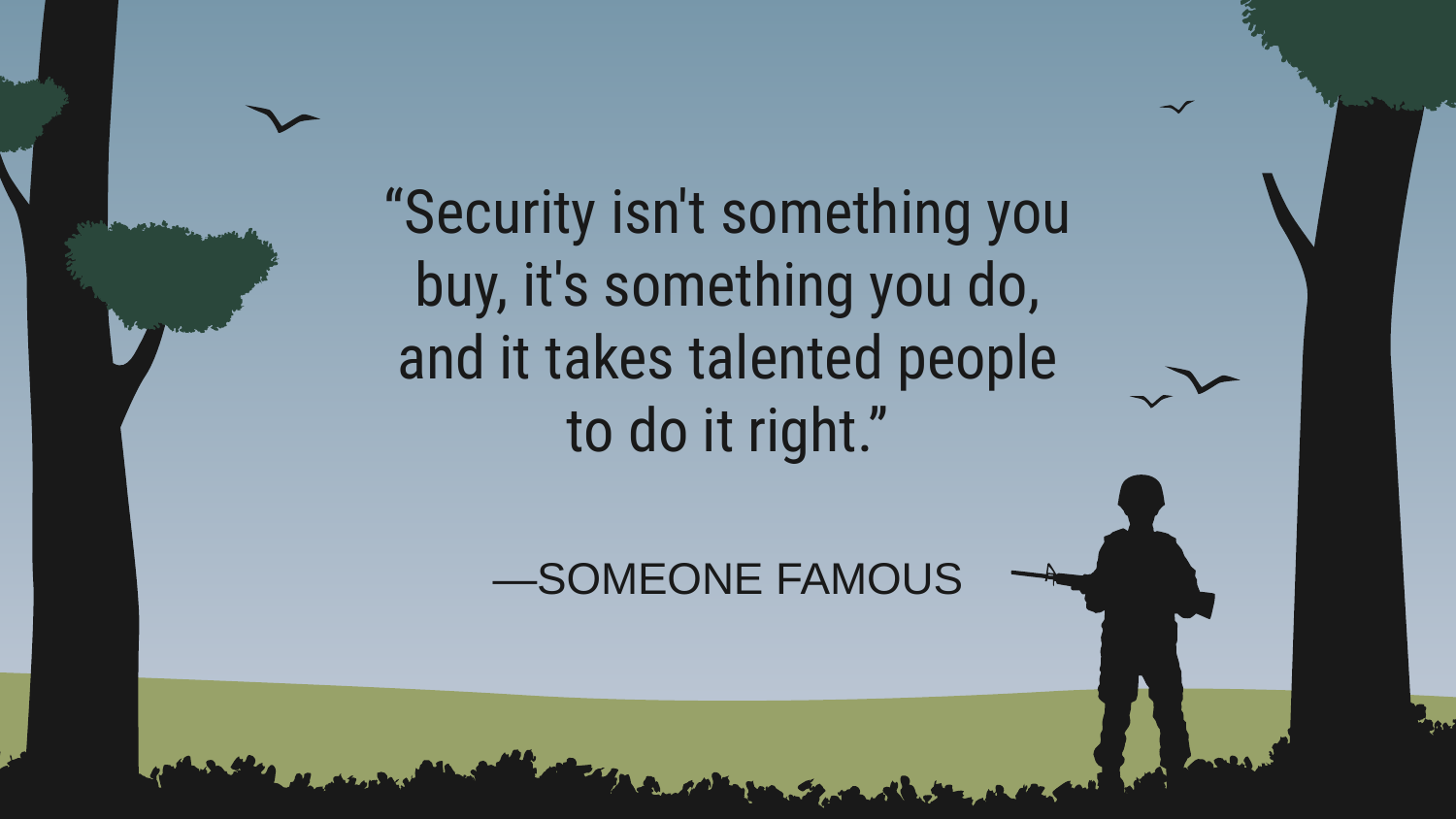

“Security isn't something you buy, it's something you do, and it takes talented people to do it right.”

# —SOMEONE FAMOUS